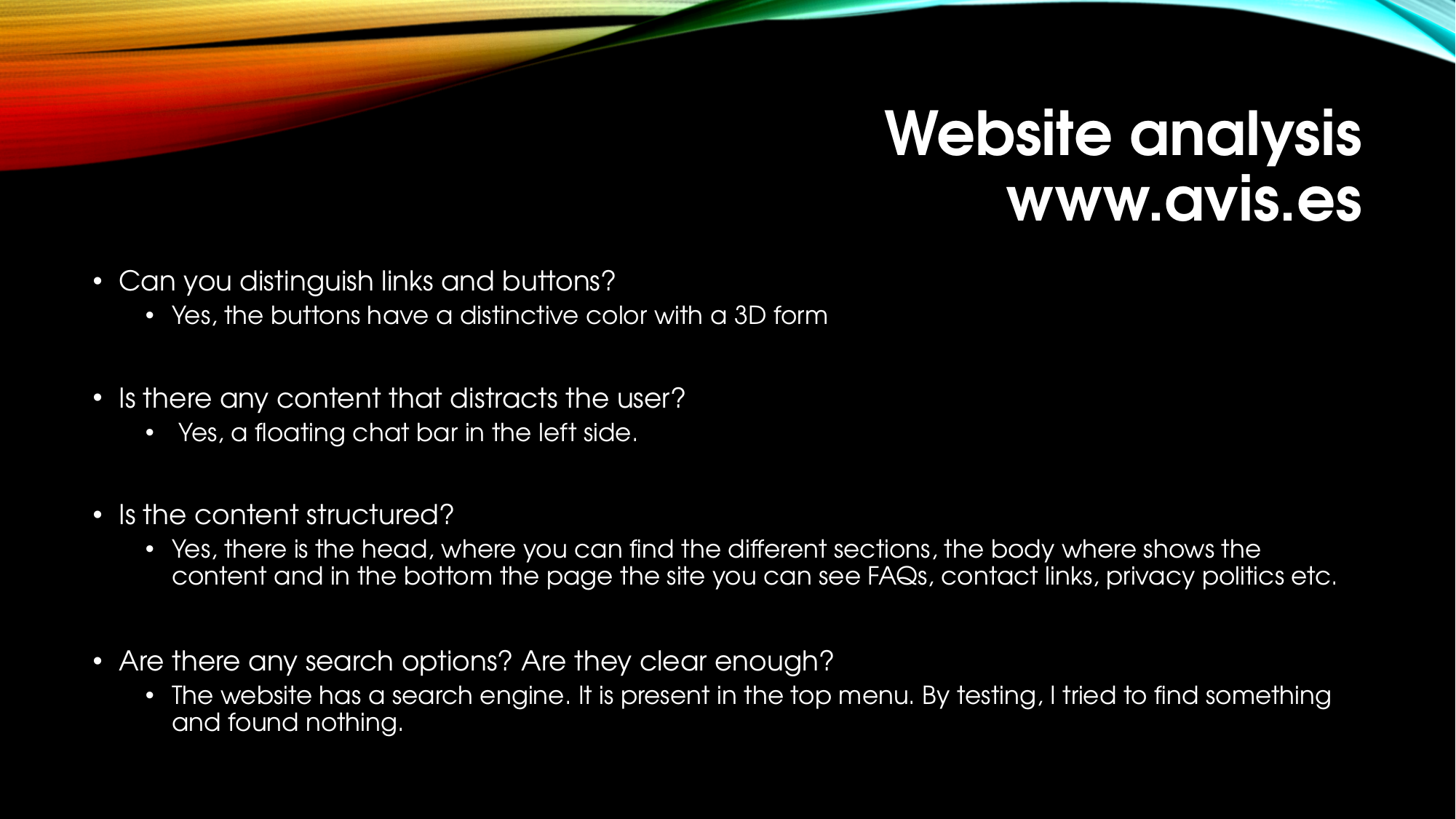

# Website analysis www.avis.es
Can you distinguish links and buttons?
Yes, the buttons have a distinctive color with a 3D form

Is there any content that distracts the user?
 Yes, a floating chat bar in the left side.

Is the content structured?
Yes, there is the head, where you can find the different sections, the body where shows the content and in the bottom the page the site you can see FAQs, contact links, privacy politics etc.

Are there any search options? Are they clear enough?
The website has a search engine. It is present in the top menu. By testing, I tried to find something and found nothing.